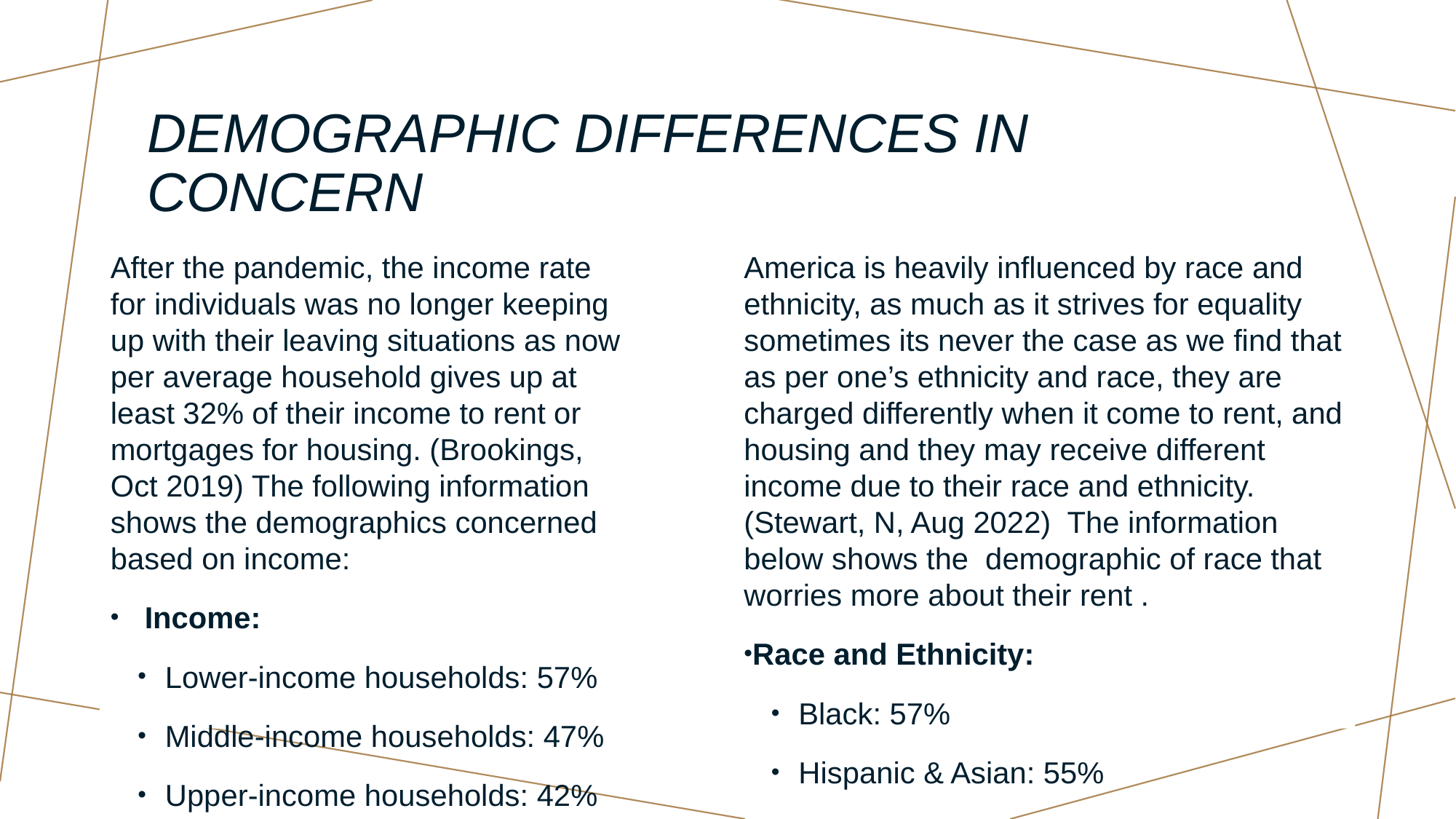

# Demographic Differences in concern
After the pandemic, the income rate for individuals was no longer keeping up with their leaving situations as now per average household gives up at least 32% of their income to rent or mortgages for housing. (Brookings, Oct 2019) The following information shows the demographics concerned based on income:
Income:
Lower-income households: 57%
Middle-income households: 47%
Upper-income households: 42%
America is heavily influenced by race and ethnicity, as much as it strives for equality sometimes its never the case as we find that as per one’s ethnicity and race, they are charged differently when it come to rent, and housing and they may receive different income due to their race and ethnicity.(Stewart, N, Aug 2022)  The information below shows the  demographic of race that worries more about their rent .
Race and Ethnicity:
Black: 57%
Hispanic & Asian: 55%
White: 44%